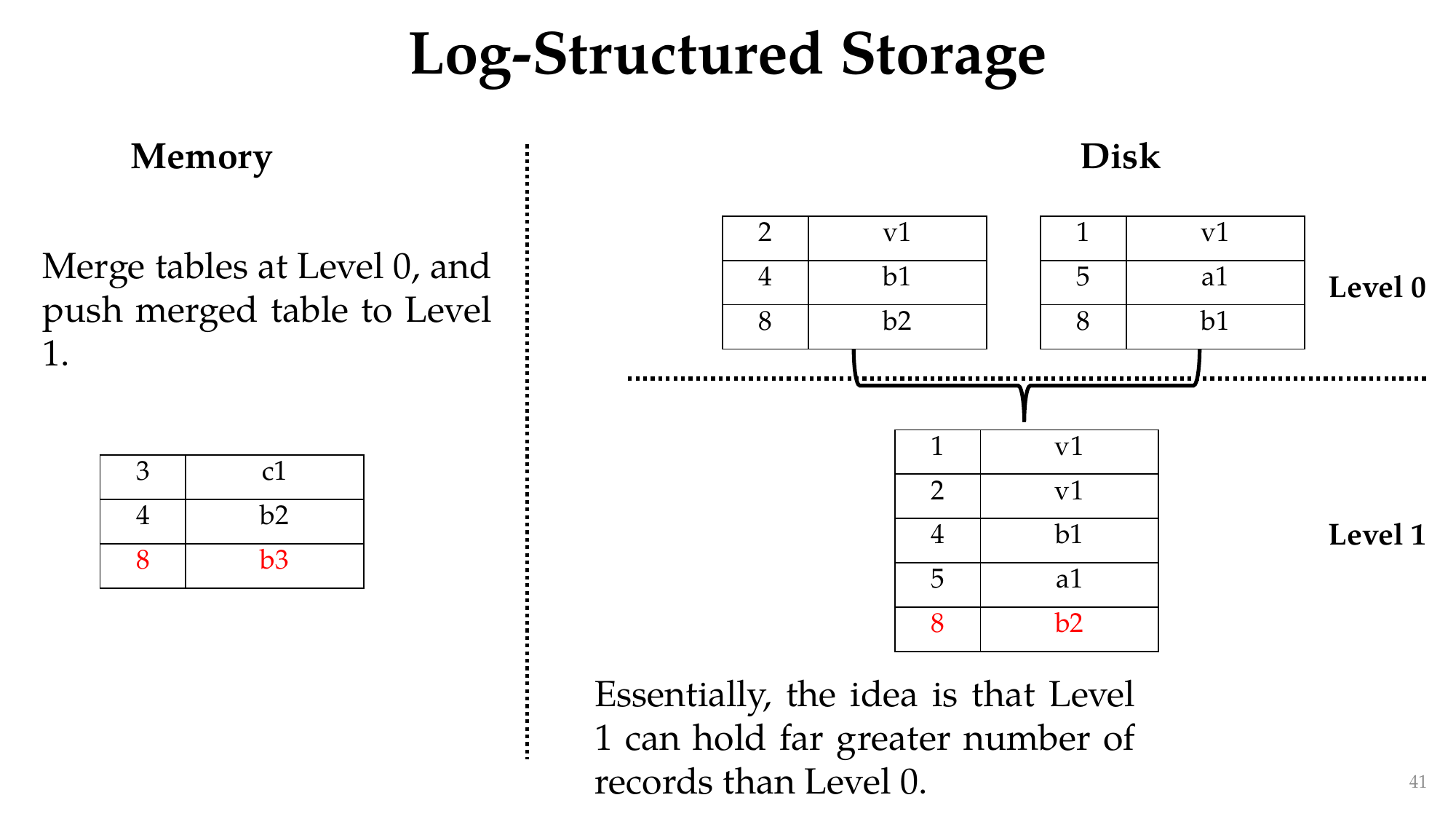

Log-Structured Storage
Disk
Memory

| 2 | v1 |
| --- | --- |
| 4 | b1 |
| 8 | b2 |
| 1 | v1 |
| --- | --- |
| 5 | a1 |
| 8 | b1 |
Merge tables at Level 0, and push merged table to Level 1.
Level 0
| 1 | v1 |
| --- | --- |
| 2 | v1 |
| 4 | b1 |
| 5 | a1 |
| 8 | b2 |
| 3 | c1 |
| --- | --- |
| 4 | b2 |
| 8 | b3 |
Level 1
Essentially, the idea is that Level 1 can hold far greater number of records than Level 0.
41